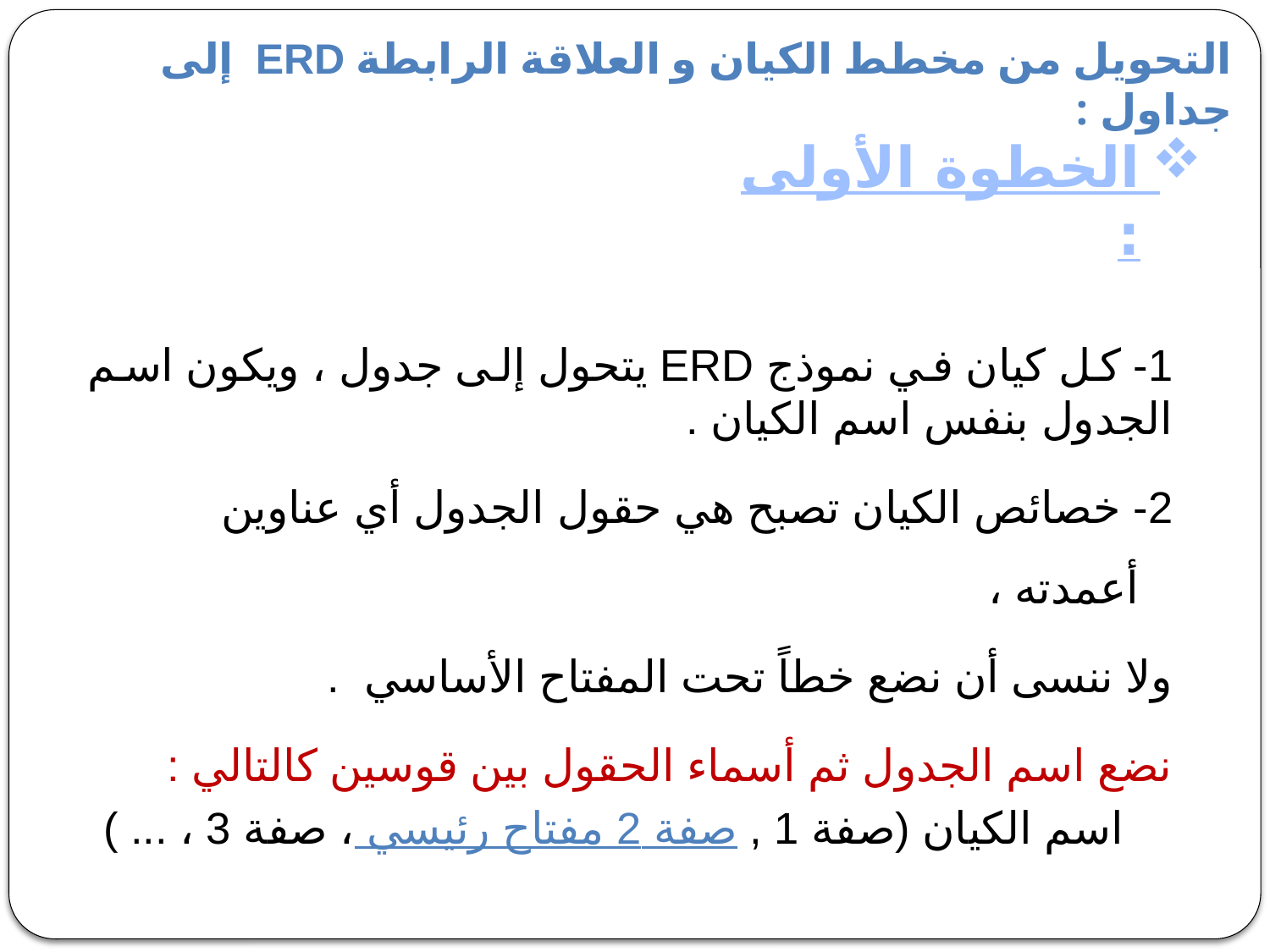

التحويل من مخطط الكيان و العلاقة الرابطة ERD  إلى جداول :
# الخطوة الأولى :

1- كل كيان في نموذج ERD يتحول إلى جدول ، ويكون اسم الجدول بنفس اسم الكيان .
2- خصائص الكيان تصبح هي حقول الجدول أي عناوين أعمدته ،
ولا ننسى أن نضع خطاً تحت المفتاح الأساسي  .
نضع اسم الجدول ثم أسماء الحقول بين قوسين كالتالي :
    اسم الكيان (صفة 1 , صفة 2 مفتاح رئيسي ، صفة 3 ، ... )